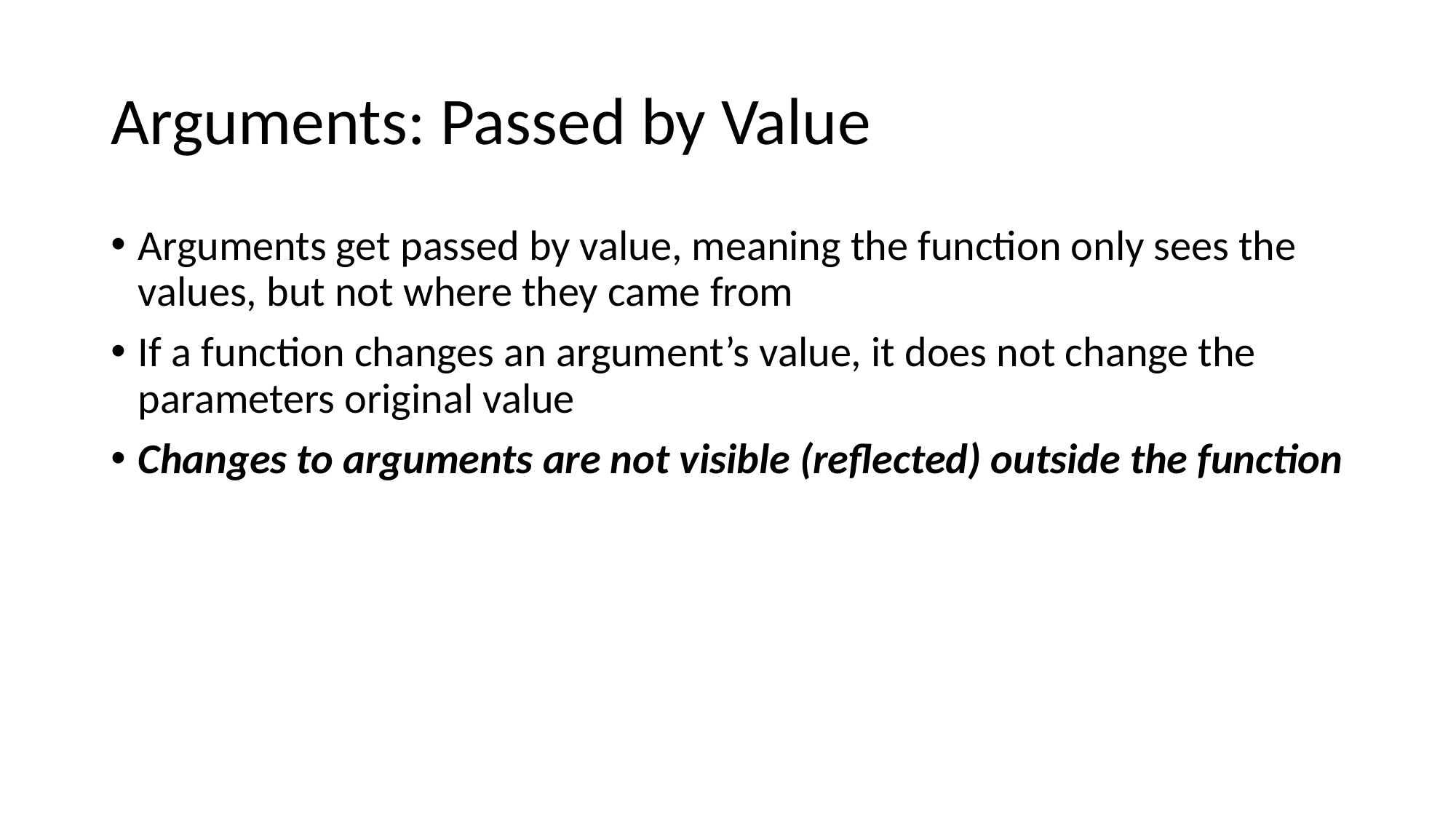

# Arguments: Passed by Value
Arguments get passed by value, meaning the function only sees the values, but not where they came from
If a function changes an argument’s value, it does not change the parameters original value
Changes to arguments are not visible (reflected) outside the function